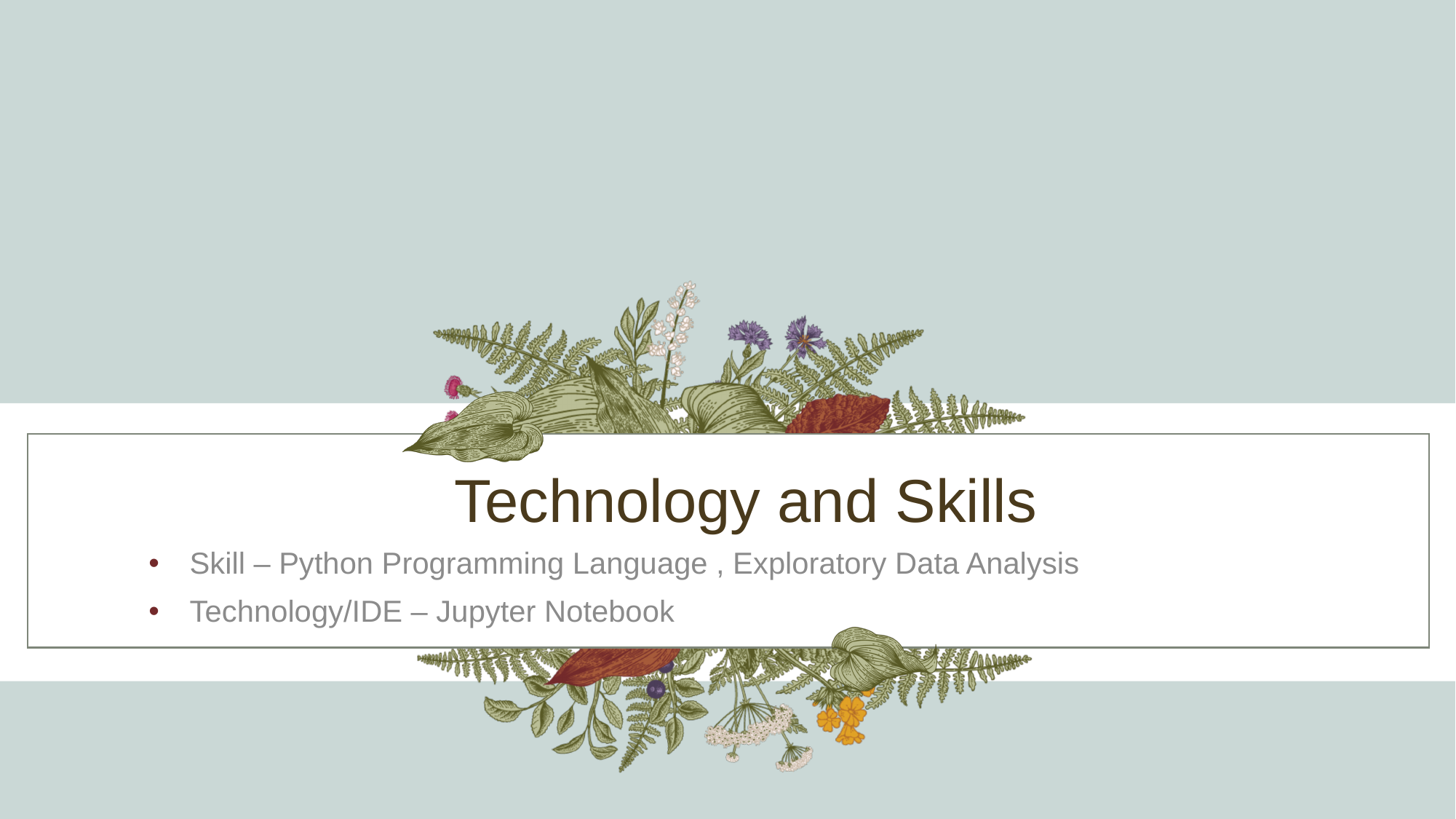

# Technology and Skills
Skill – Python Programming Language , Exploratory Data Analysis
Technology/IDE – Jupyter Notebook